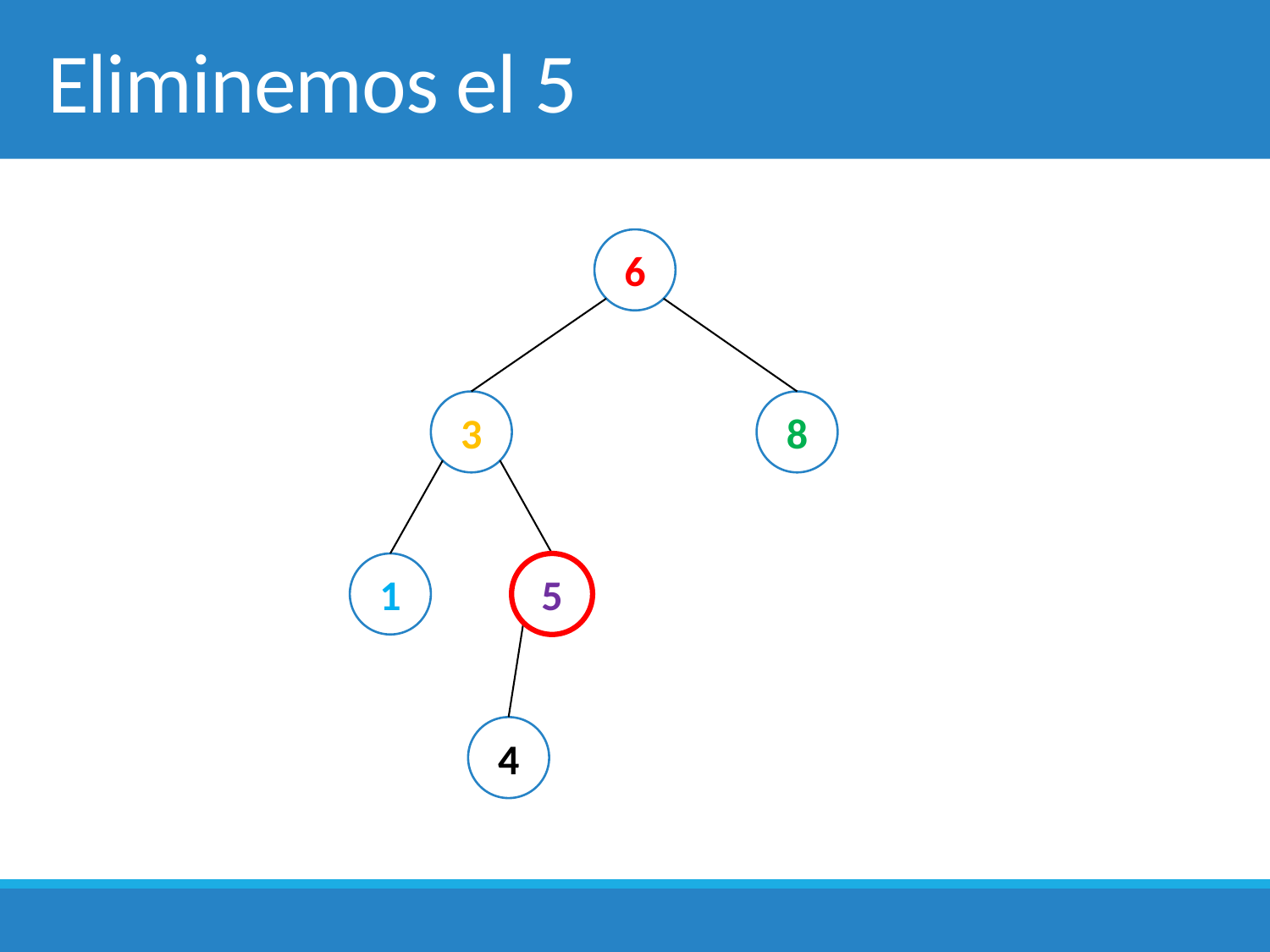

# Eliminemos el 5
6
3
8
1
5
4